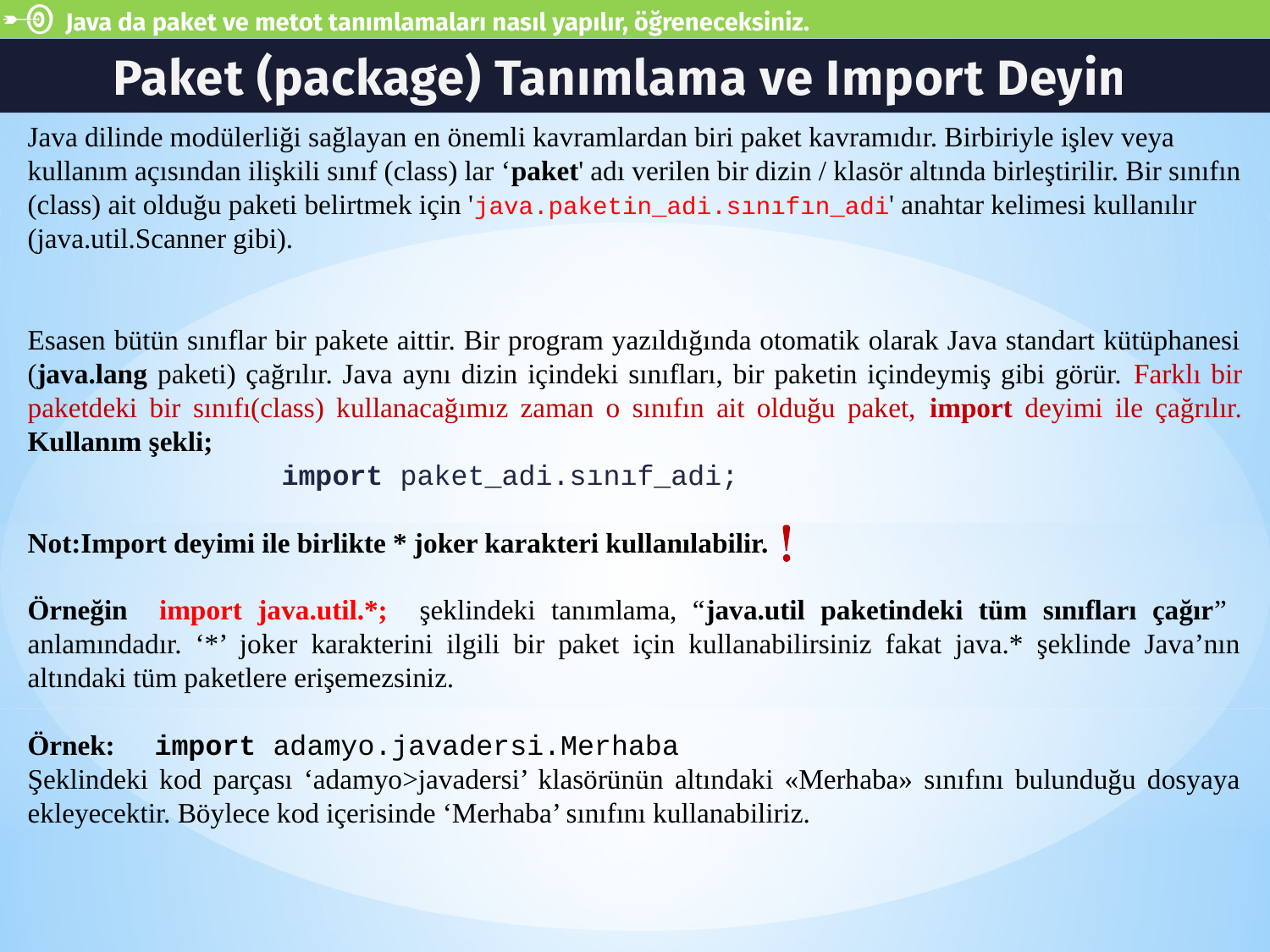

Java da paket ve metot tanımlamaları nasıl yapılır, öğreneceksiniz.
Paket (package) Tanımlama ve Import Deyimi
Java dilinde modülerliği sağlayan en önemli kavramlardan biri paket kavramıdır. Birbiriyle işlev veya kullanım açısından ilişkili sınıf (class) lar ‘paket' adı verilen bir dizin / klasör altında birleştirilir. Bir sınıfın (class) ait olduğu paketi belirtmek için 'java.paketin_adi.sınıfın_adi' anahtar kelimesi kullanılır (java.util.Scanner gibi).

Esasen bütün sınıflar bir pakete aittir. Bir program yazıldığında otomatik olarak Java standart kütüphanesi (java.lang paketi) çağrılır. Java aynı dizin içindeki sınıfları, bir paketin içindeymiş gibi görür. Farklı bir paketdeki bir sınıfı(class) kullanacağımız zaman o sınıfın ait olduğu paket, import deyimi ile çağrılır. Kullanım şekli;
		import paket_adi.sınıf_adi;

Not:Import deyimi ile birlikte * joker karakteri kullanılabilir.

Örneğin  import java.util.*;  şeklindeki tanımlama, “java.util paketindeki tüm sınıfları çağır”  anlamındadır. ‘*’ joker karakterini ilgili bir paket için kullanabilirsiniz fakat java.* şeklinde Java’nın altındaki tüm paketlere erişemezsiniz.

Örnek: 	import adamyo.javadersi.Merhaba
Şeklindeki kod parçası ‘adamyo>javadersi’ klasörünün altındaki «Merhaba» sınıfını bulunduğu dosyaya ekleyecektir. Böylece kod içerisinde ‘Merhaba’ sınıfını kullanabiliriz.